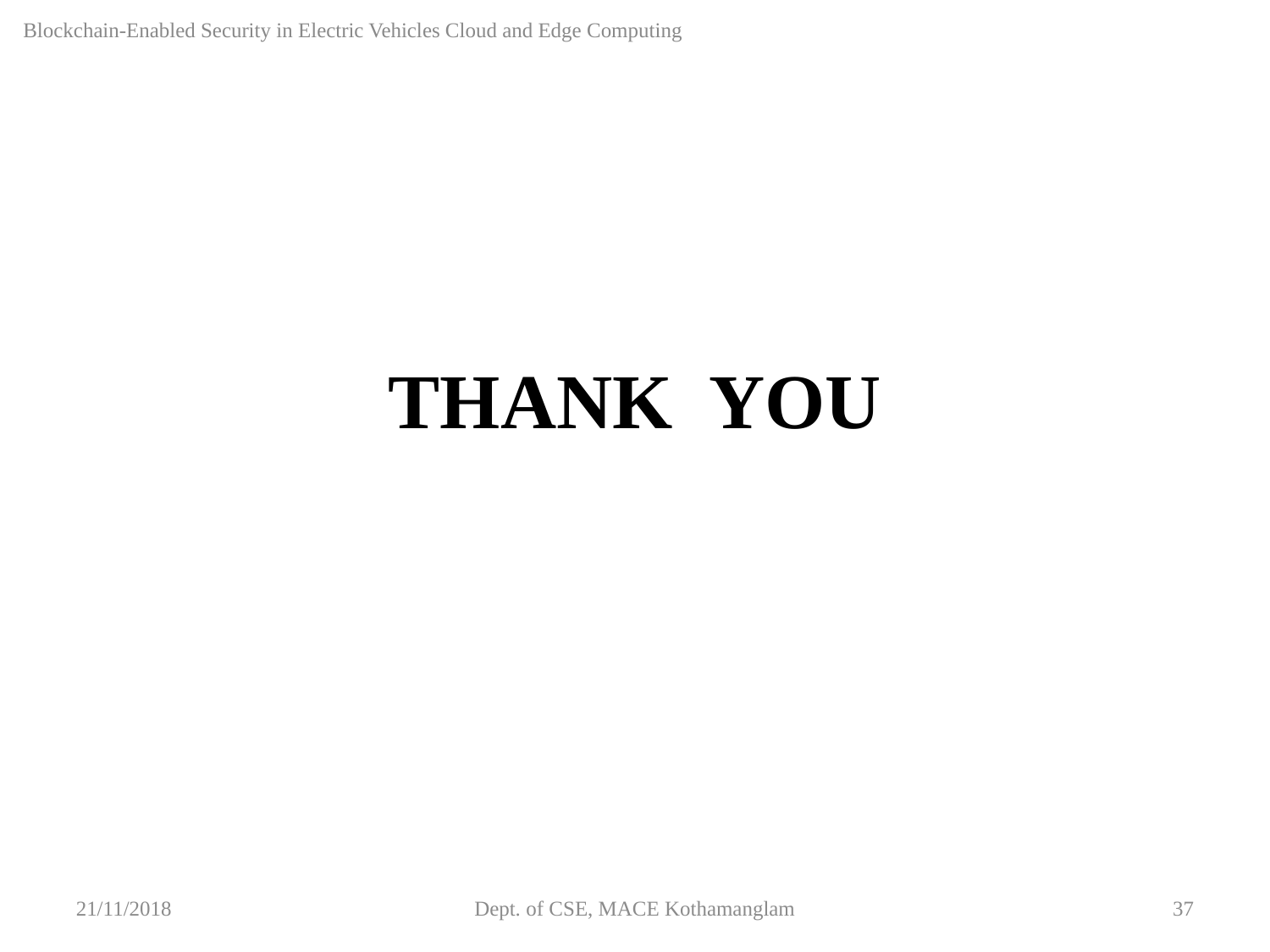

Blockchain-Enabled Security in Electric Vehicles Cloud and Edge Computing

THANK  YOU

21/11/2018
Dept. of CSE, MACE Kothamanglam
37